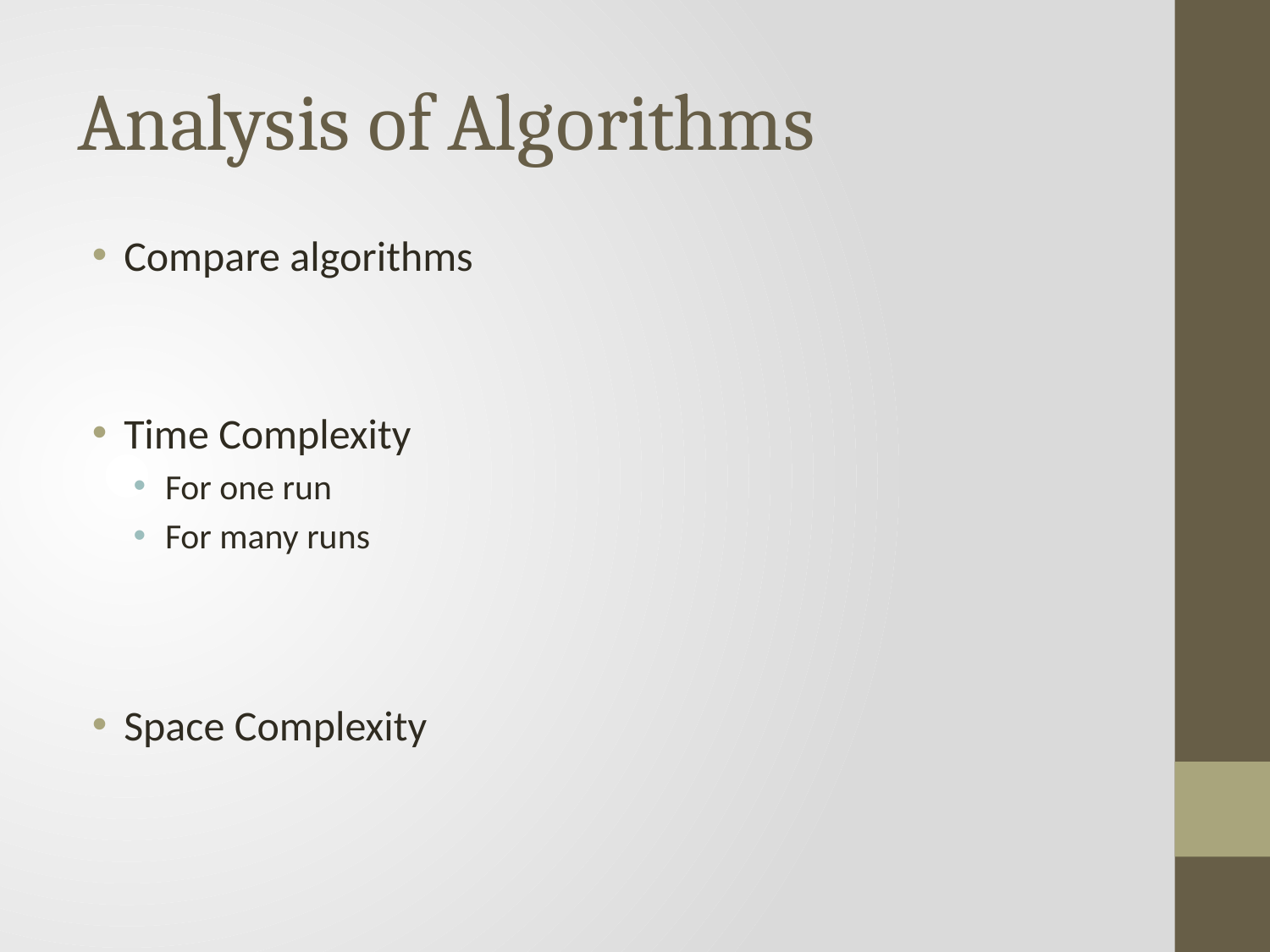

# Analysis of Algorithms
Compare algorithms

Time Complexity
For one run
For many runs

Space Complexity